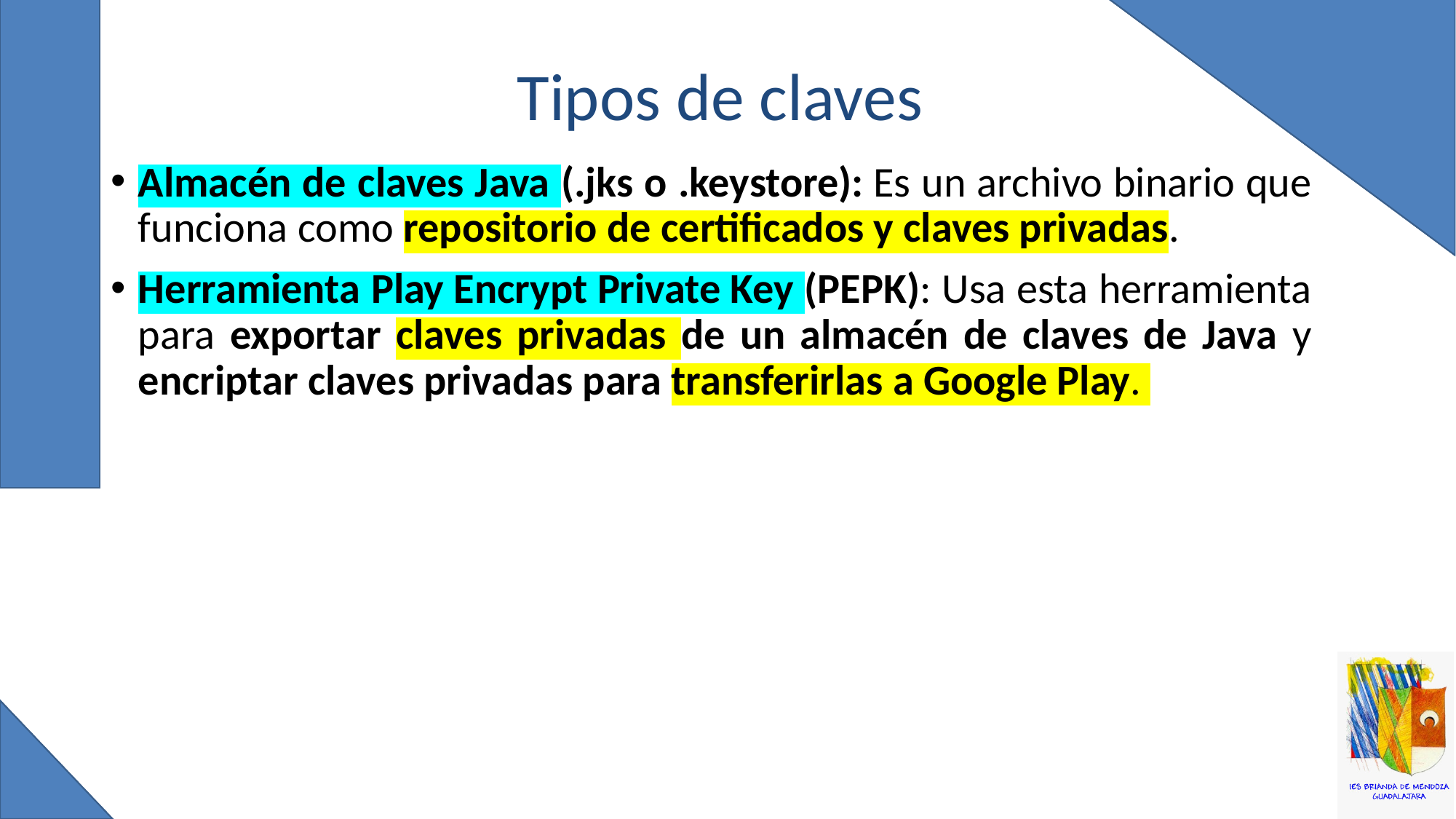

# Tipos de claves
Almacén de claves Java (.jks o .keystore): Es un archivo binario que funciona como repositorio de certificados y claves privadas.
Herramienta Play Encrypt Private Key (PEPK): Usa esta herramienta para exportar claves privadas de un almacén de claves de Java y encriptar claves privadas para transferirlas a Google Play.